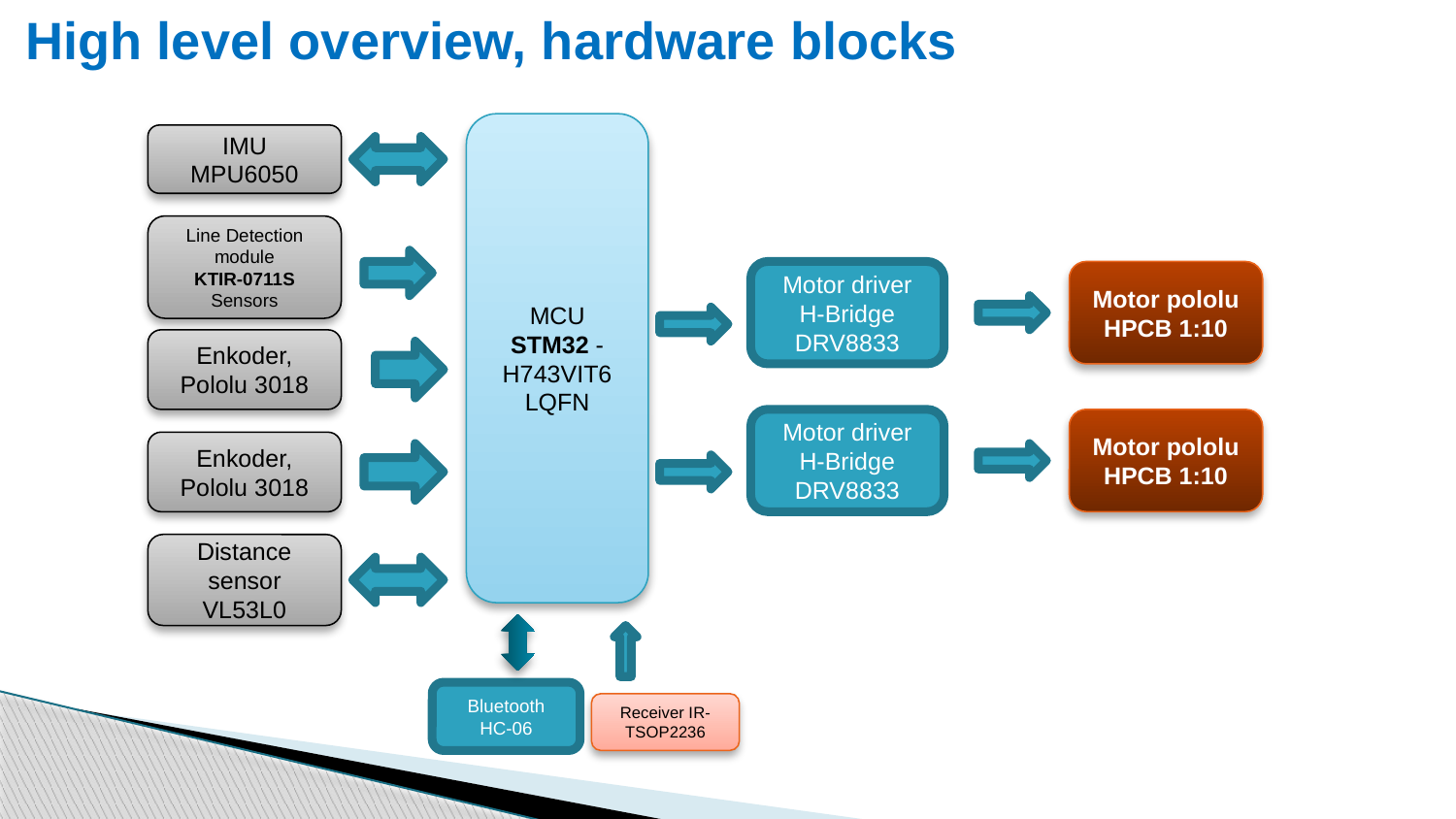

High level overview, hardware blocks
MCU STM32 -H743VIT6
LQFN
IMU
MPU6050

Line Detection module
KTIR-0711S Sensors

Motor driver
H-Bridge
DRV8833
Motor pololu
HPCB 1:10

Enkoder,
Pololu 3018

Motor driver
H-Bridge
DRV8833
Motor pololu
HPCB 1:10
Enkoder,
Pololu 3018

Distance sensor
VL53L0

Bluetooth
HC-06
Receiver IR-
TSOP2236